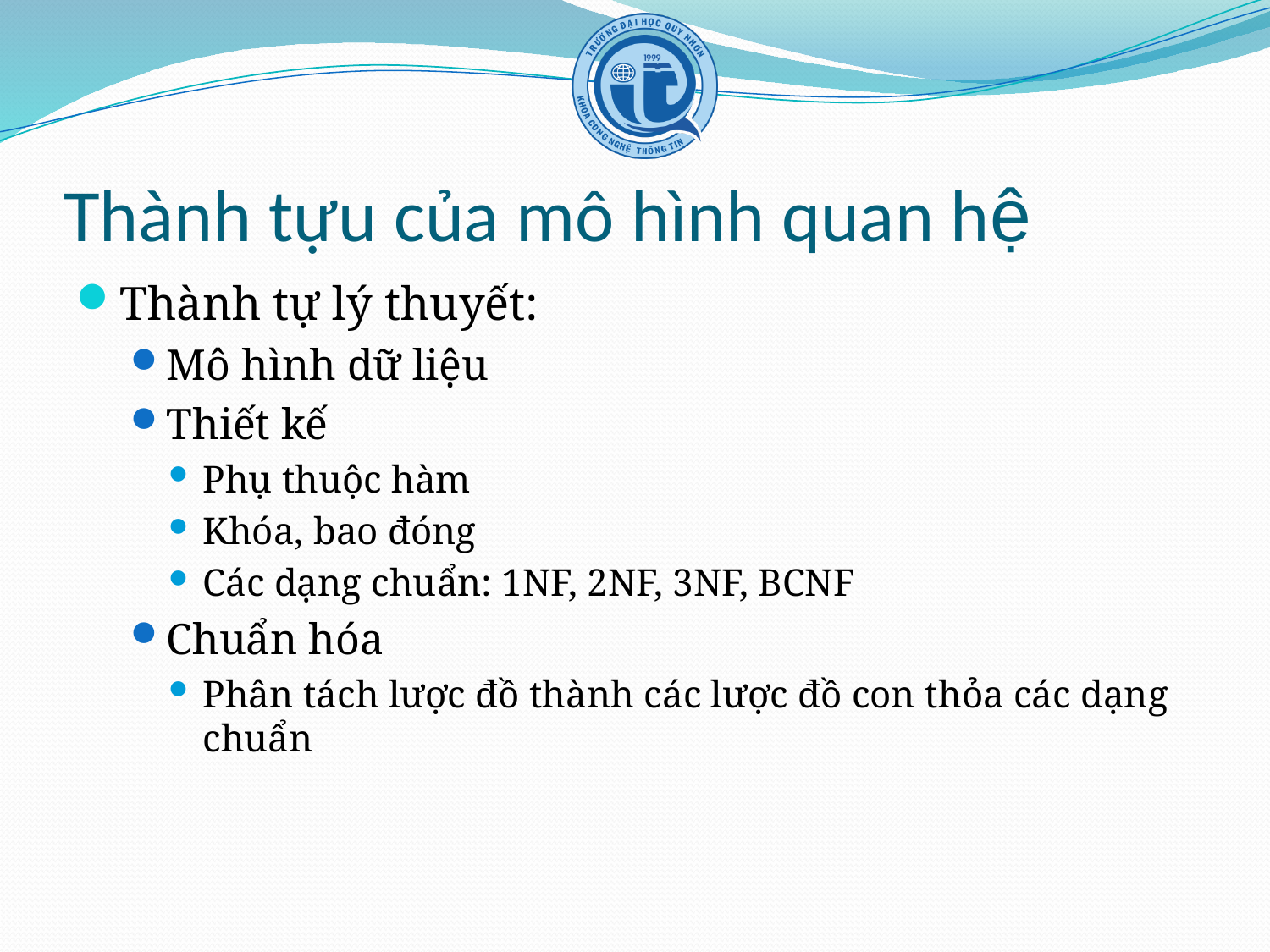

# Thành tựu của mô hình quan hệ
Thành tự lý thuyết:
Mô hình dữ liệu
Thiết kế
Phụ thuộc hàm
Khóa, bao đóng
Các dạng chuẩn: 1NF, 2NF, 3NF, BCNF
Chuẩn hóa
Phân tách lược đồ thành các lược đồ con thỏa các dạng chuẩn